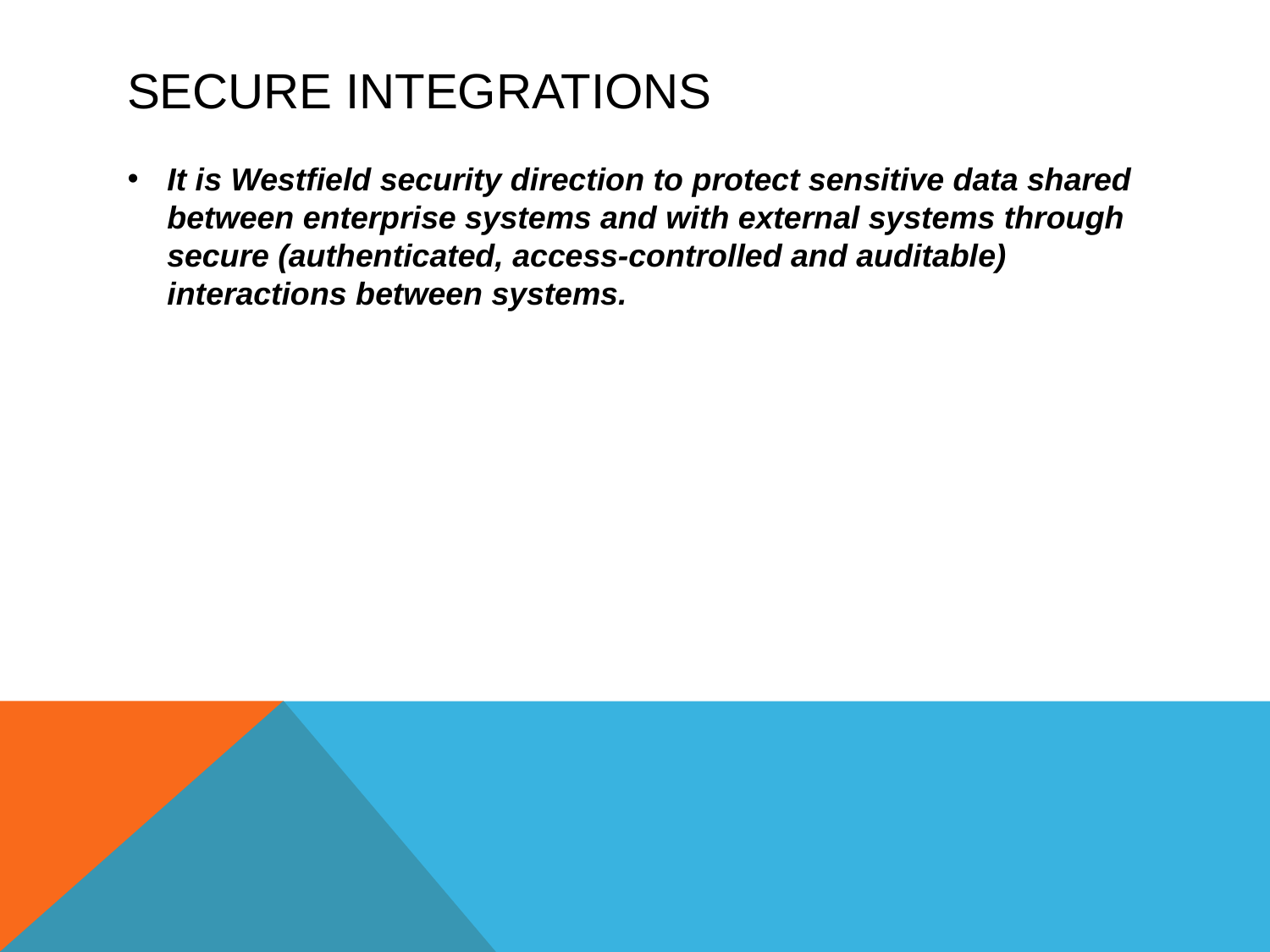

# Secure integrations
It is Westfield security direction to protect sensitive data shared between enterprise systems and with external systems through secure (authenticated, access-controlled and auditable) interactions between systems.